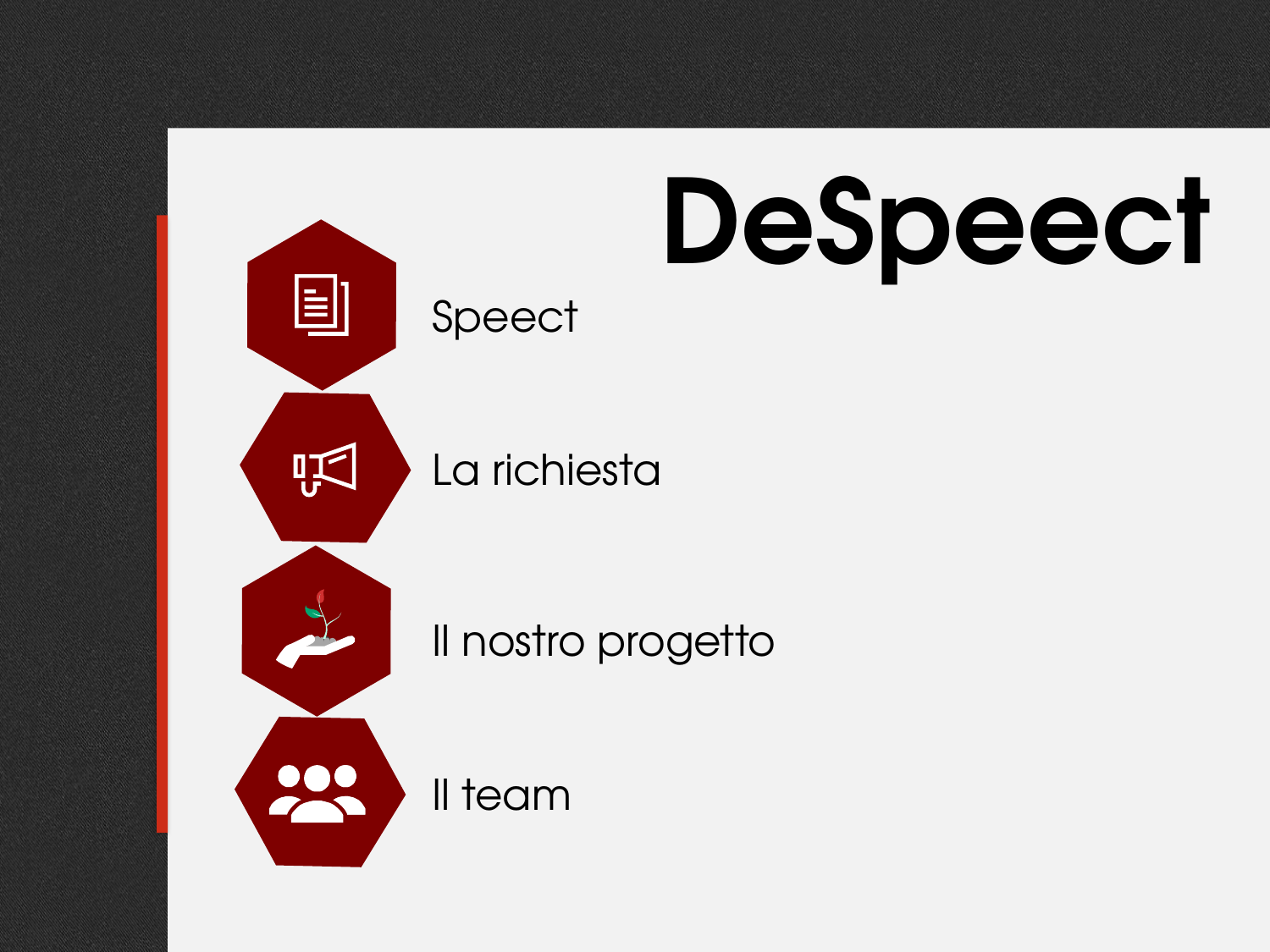

DeSpeect

Speect

La richiesta

Il nostro progetto

Il team